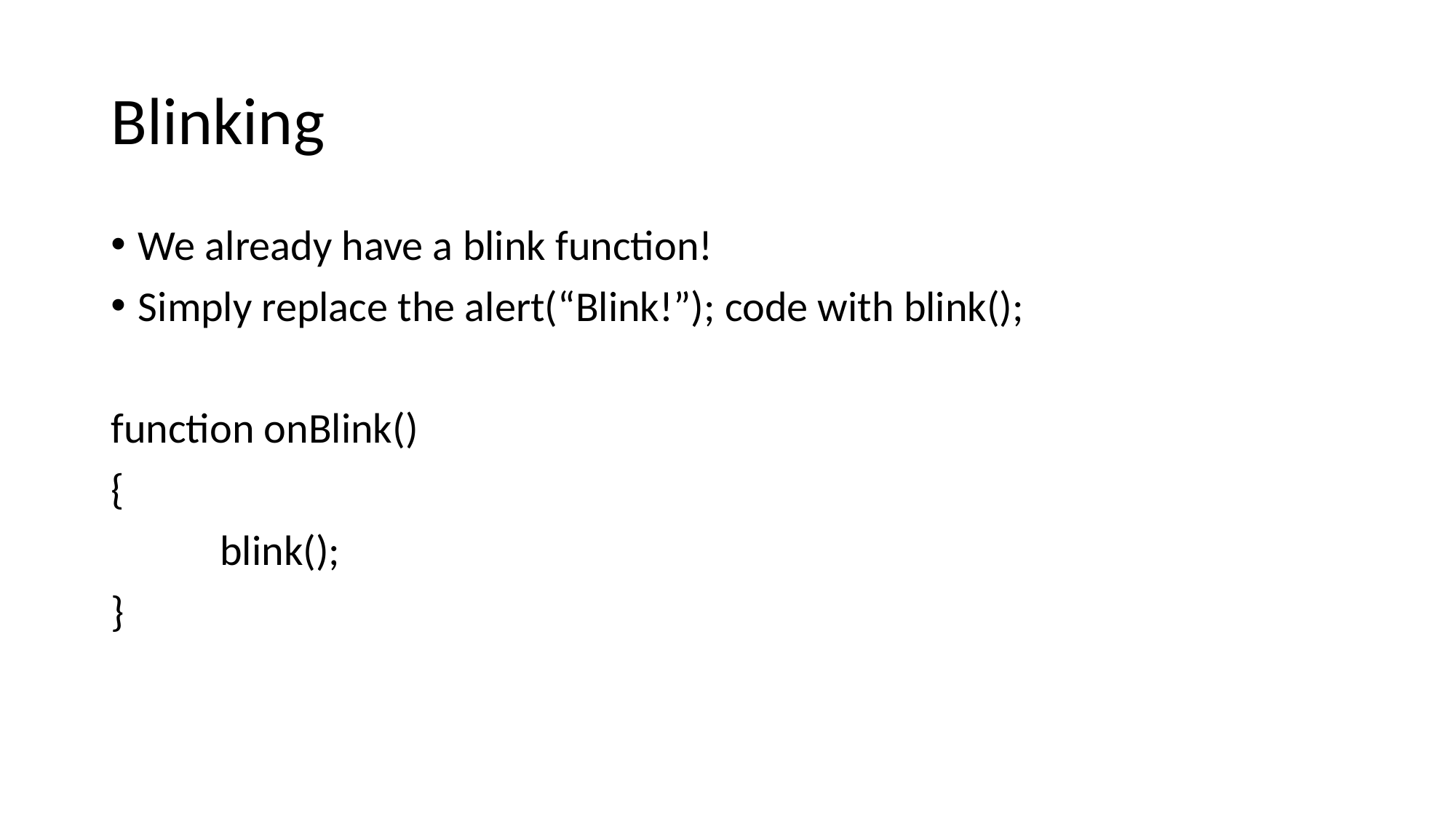

# Blinking
We already have a blink function!
Simply replace the alert(“Blink!”); code with blink();

function onBlink()
{
	blink();
}